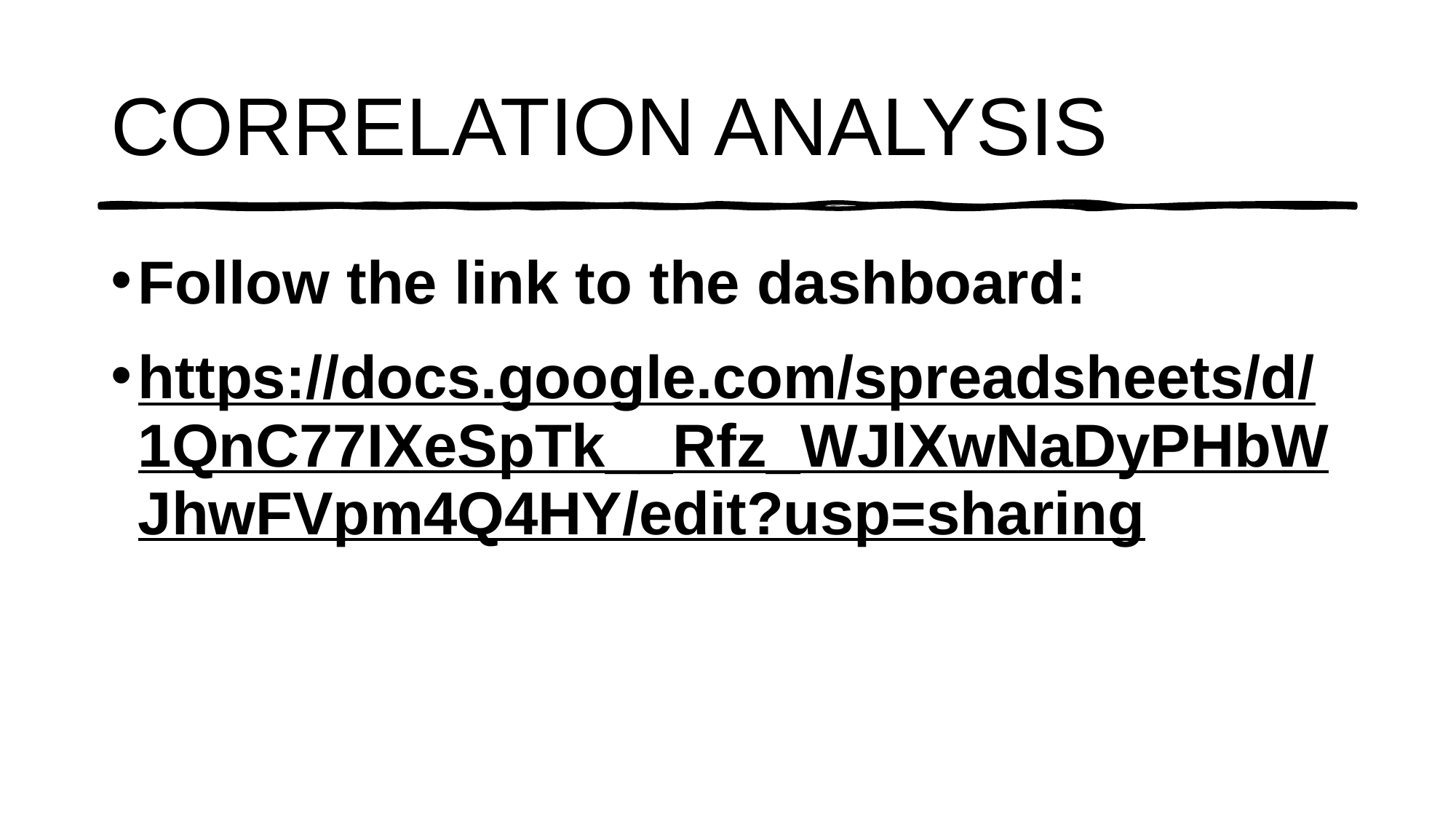

# CORRELATION ANALYSIS
Follow the link to the dashboard:
https://docs.google.com/spreadsheets/d/1QnC77IXeSpTk__Rfz_WJlXwNaDyPHbWJhwFVpm4Q4HY/edit?usp=sharing